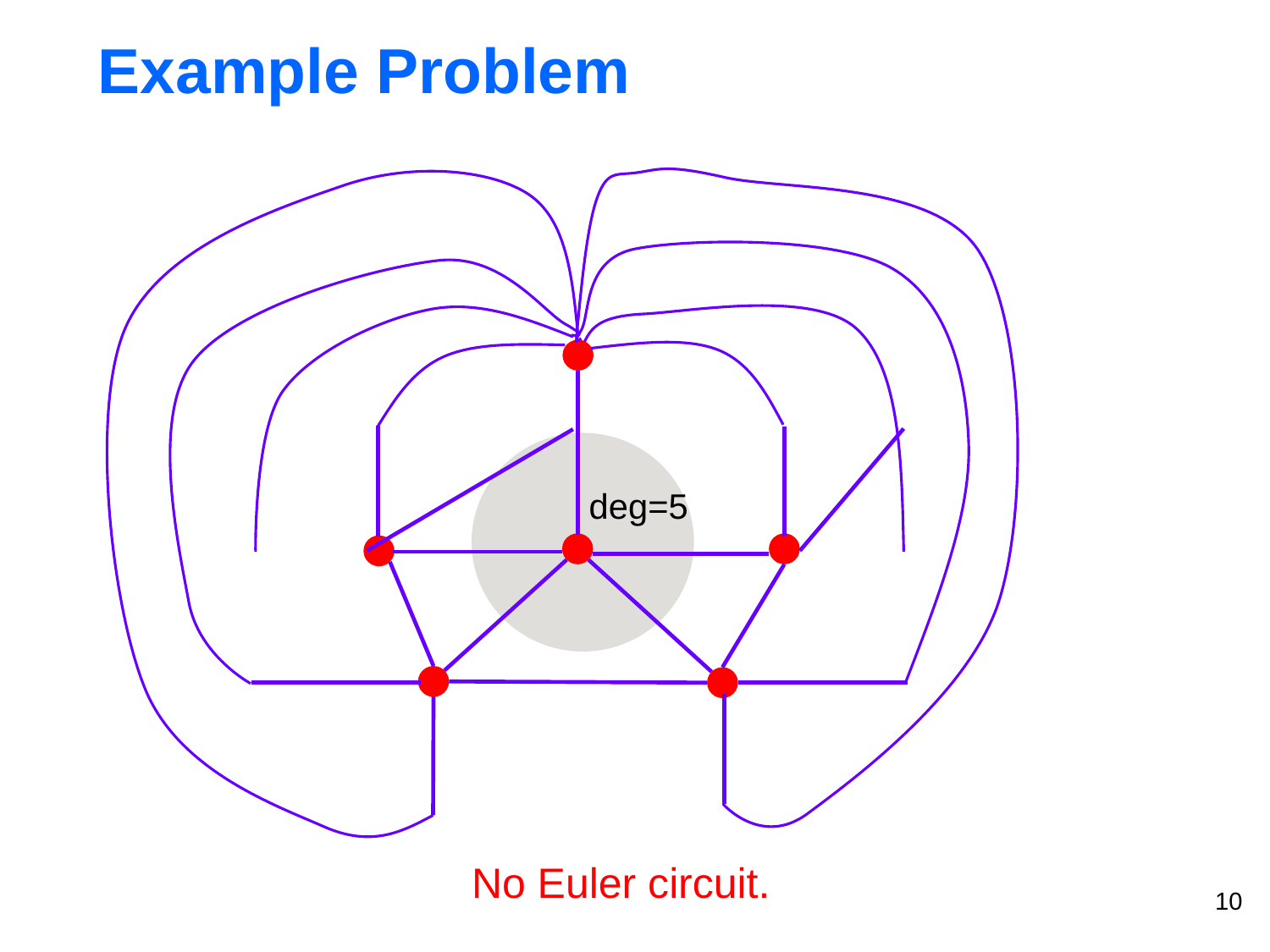

# Example Problem

deg=5

No Euler circuit.
10